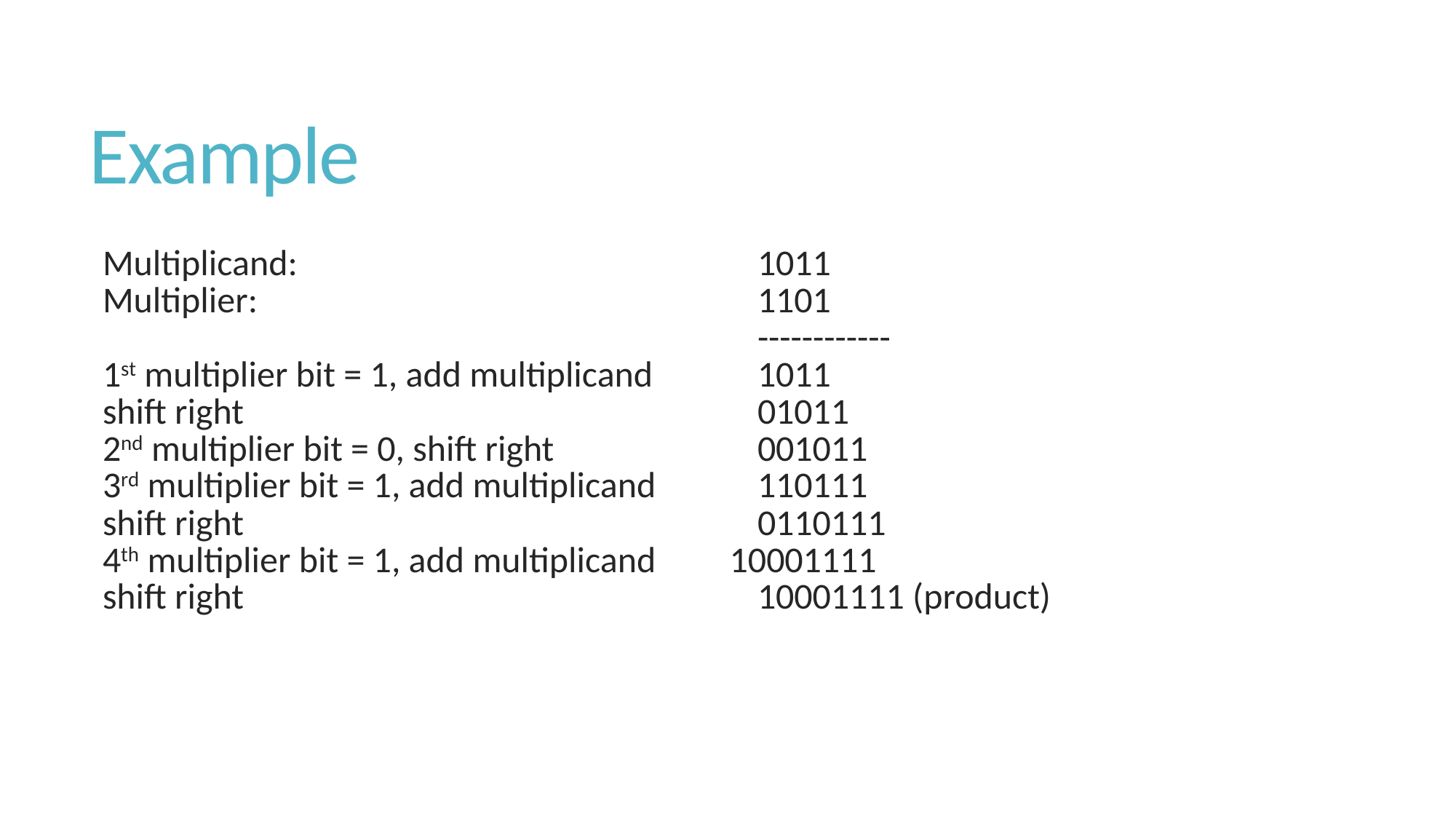

# Example
Multiplicand:					1011
Multiplier:					1101
 						------------
1st multiplier bit = 1, add multiplicand	1011
shift right					01011
2nd multiplier bit = 0, shift right		001011
3rd multiplier bit = 1, add multiplicand 	110111
shift right					0110111
4th multiplier bit = 1, add multiplicand         10001111
shift right					10001111 (product)